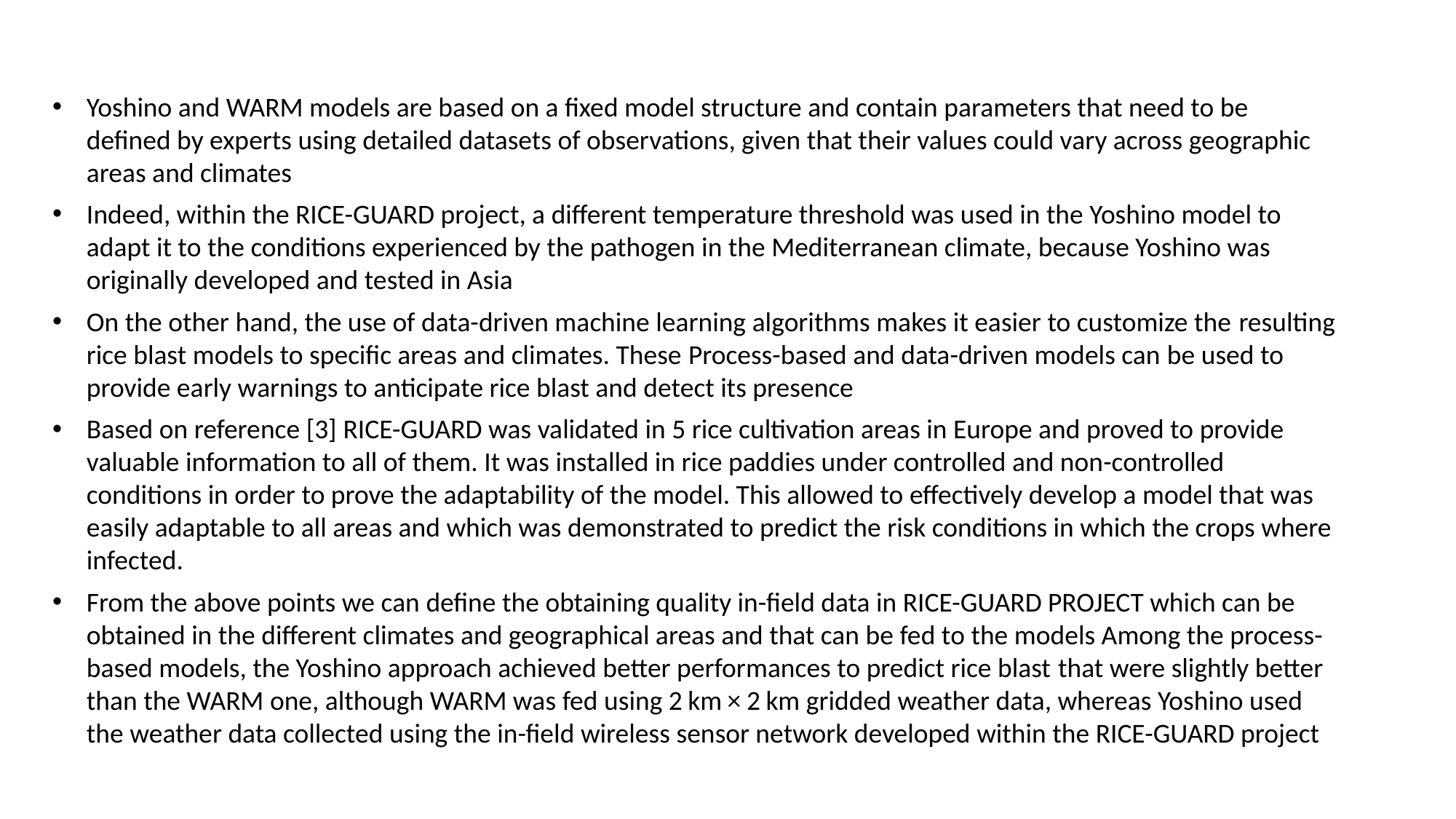

Yoshino and WARM models are based on a fixed model structure and contain parameters that need to be defined by experts using detailed datasets of observations, given that their values could vary across geographic areas and climates
Indeed, within the RICE-GUARD project, a different temperature threshold was used in the Yoshino model to adapt it to the conditions experienced by the pathogen in the Mediterranean climate, because Yoshino was originally developed and tested in Asia
On the other hand, the use of data-driven machine learning algorithms makes it easier to customize the resulting rice blast models to specific areas and climates. These Process-based and data-driven models can be used to provide early warnings to anticipate rice blast and detect its presence
Based on reference [3] RICE-GUARD was validated in 5 rice cultivation areas in Europe and proved to provide valuable information to all of them. It was installed in rice paddies under controlled and non-controlled conditions in order to prove the adaptability of the model. This allowed to effectively develop a model that was easily adaptable to all areas and which was demonstrated to predict the risk conditions in which the crops where infected.
From the above points we can define the obtaining quality in-field data in RICE-GUARD PROJECT which can be obtained in the different climates and geographical areas and that can be fed to the models Among the process-based models, the Yoshino approach achieved better performances to predict rice blast that were slightly better than the WARM one, although WARM was fed using 2 km × 2 km gridded weather data, whereas Yoshino used the weather data collected using the in-field wireless sensor network developed within the RICE-GUARD project